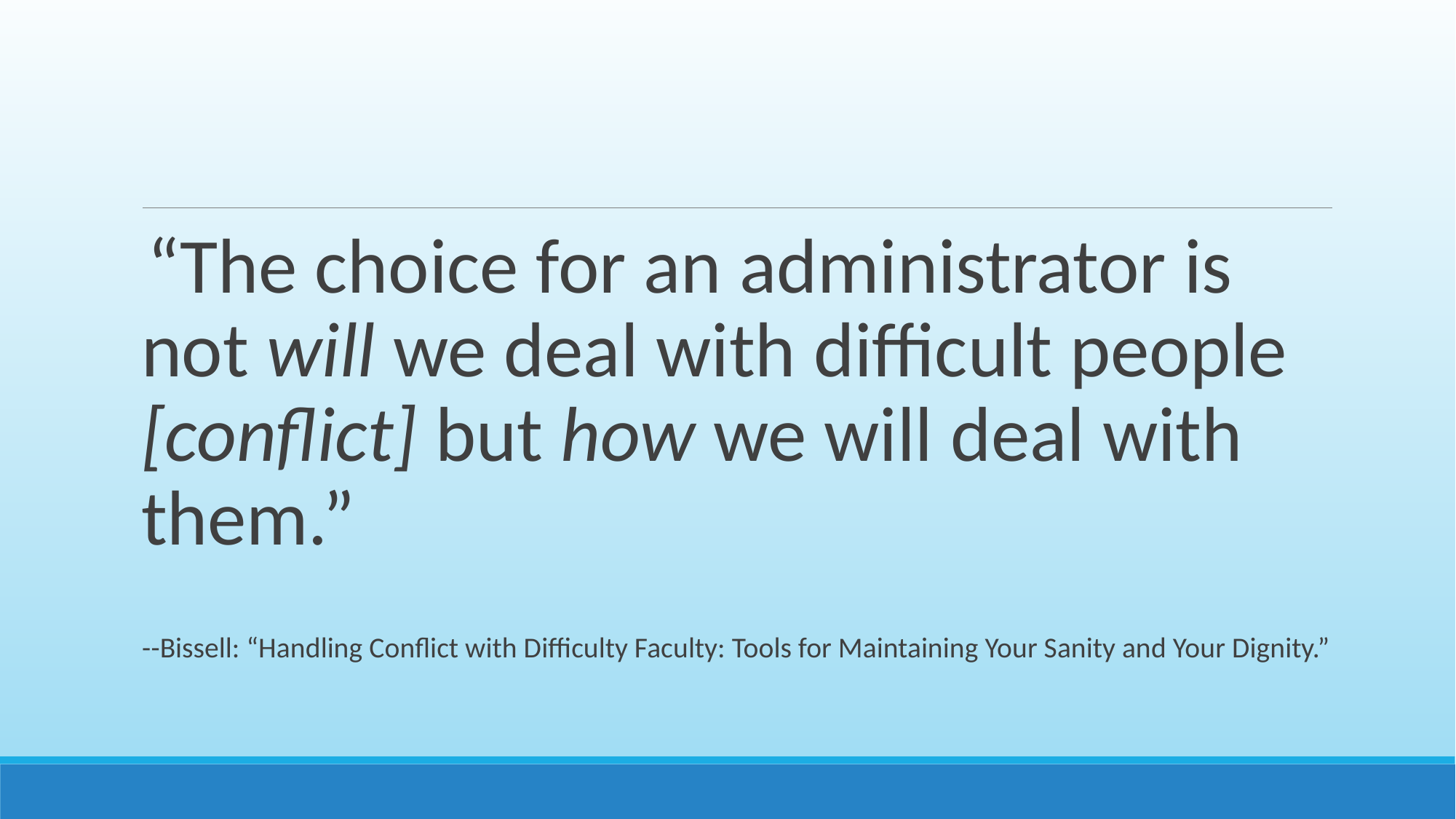

#
“The choice for an administrator is not will we deal with difficult people [conflict] but how we will deal with them.”

--Bissell: “Handling Conflict with Difficulty Faculty: Tools for Maintaining Your Sanity and Your Dignity.”